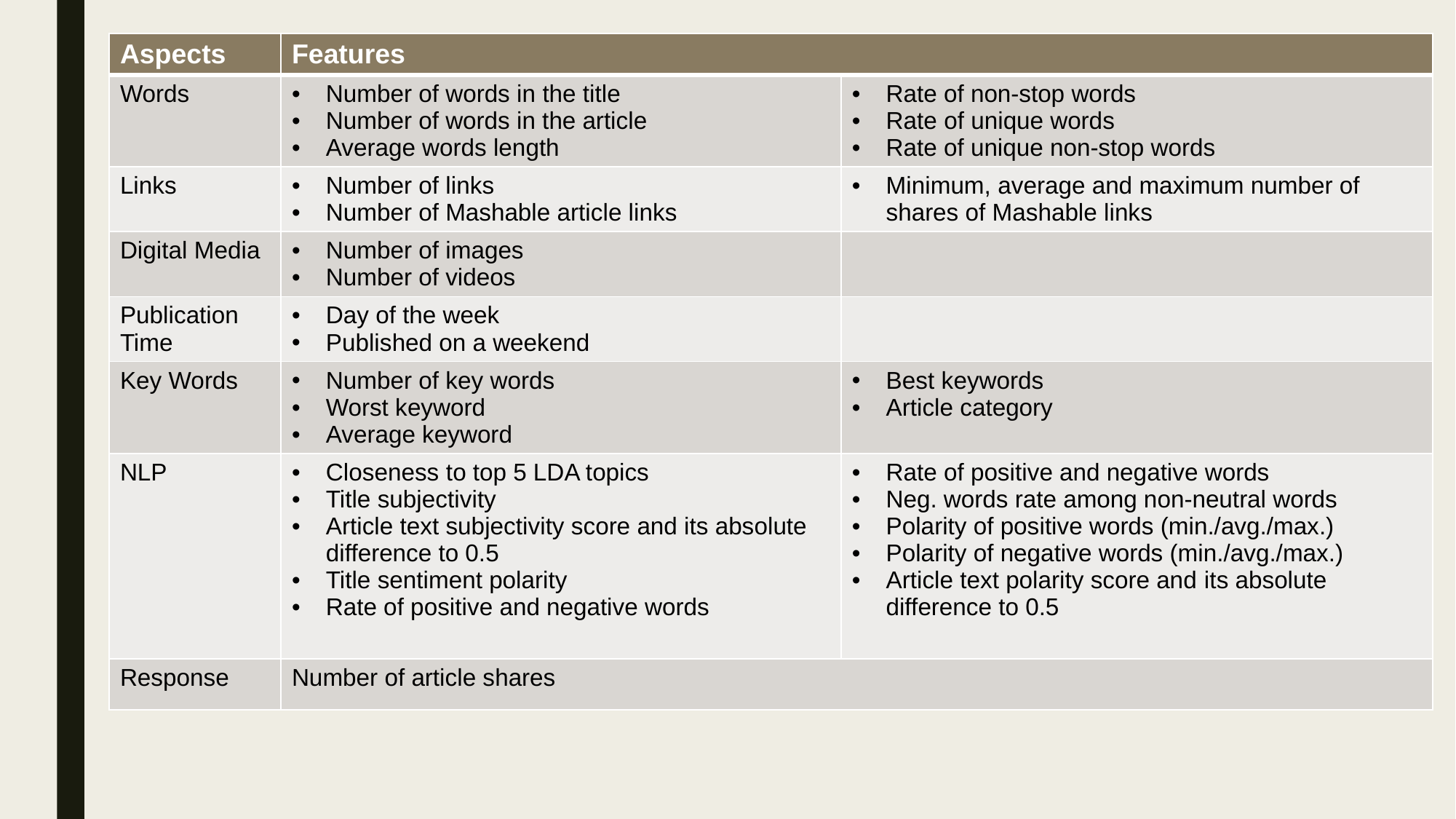

# Data & Features
| Aspects | Features |  |
| --- | --- | --- |
| Words | Number of words in the title Number of words in the article Average words length | Rate of non-stop words Rate of unique words Rate of unique non-stop words |
| Links | Number of links Number of Mashable article links | Minimum, average and maximum number of shares of Mashable links |
| Digital Media | Number of images Number of videos |  |
| Publication Time | Day of the week Published on a weekend |  |
| Key Words | Number of key words Worst keyword Average keyword | Best keywords Article category |
| NLP | Closeness to top 5 LDA topics Title subjectivity Article text subjectivity score and its absolute difference to 0.5 Title sentiment polarity Rate of positive and negative words | Rate of positive and negative words Neg. words rate among non-neutral words Polarity of positive words (min./avg./max.) Polarity of negative words (min./avg./max.) Article text polarity score and its absolute difference to 0.5 |
| Response | Number of article shares |  |